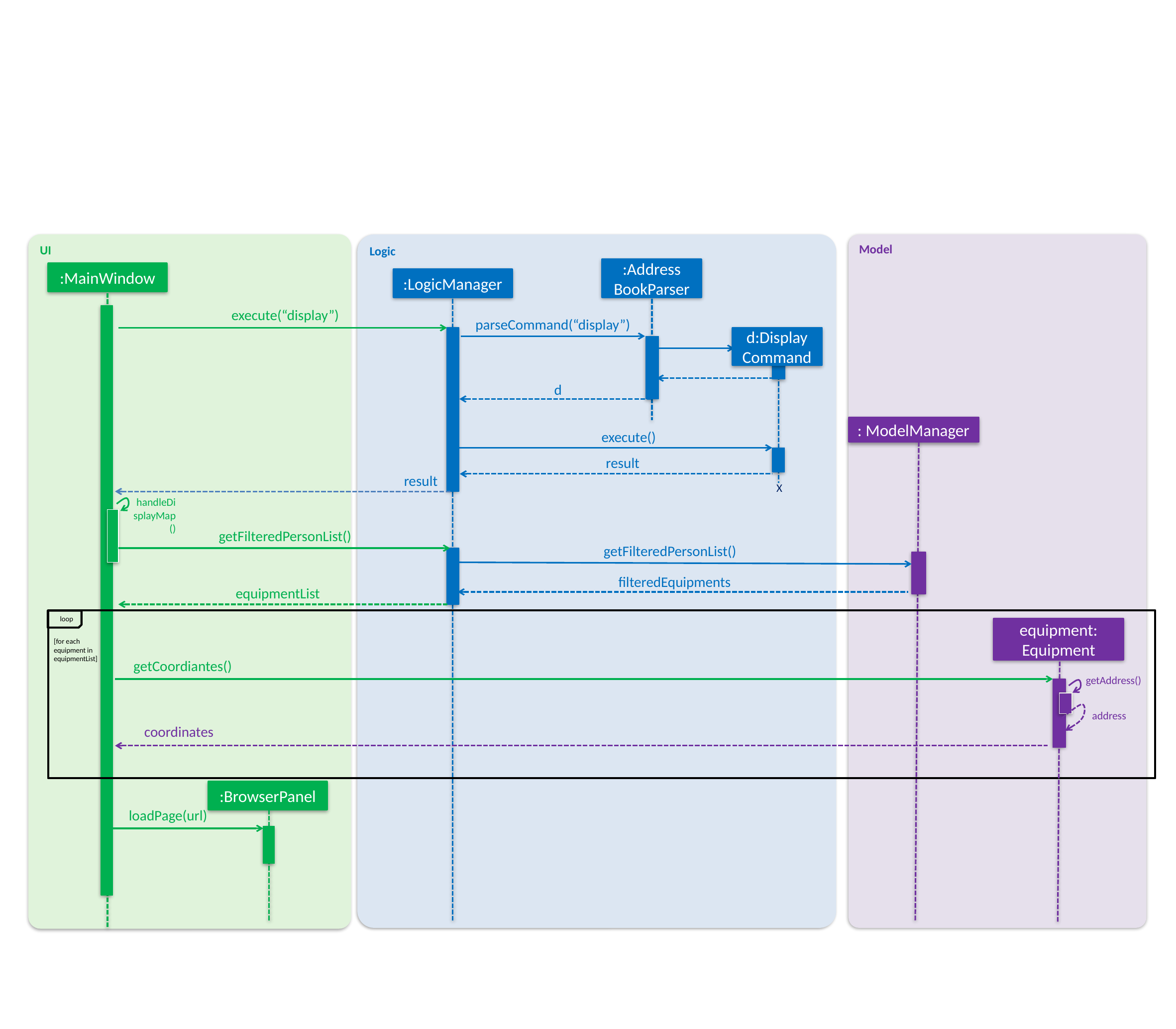

Logic
Model
UI
:Address
BookParser
:MainWindow
:LogicManager
execute(“display”)

parseCommand(“display”)

d:Display
Command

d
: ModelManager
execute()

result
result
X
handleDisplayMap()

getFilteredPersonList()
getFilteredPersonList()

filteredEquipments
equipmentList

loop
equipment: Equipment
[for each equipment in equipmentList]
getCoordiantes()
getAddress()

address

coordinates
:BrowserPanel
loadPage(url)